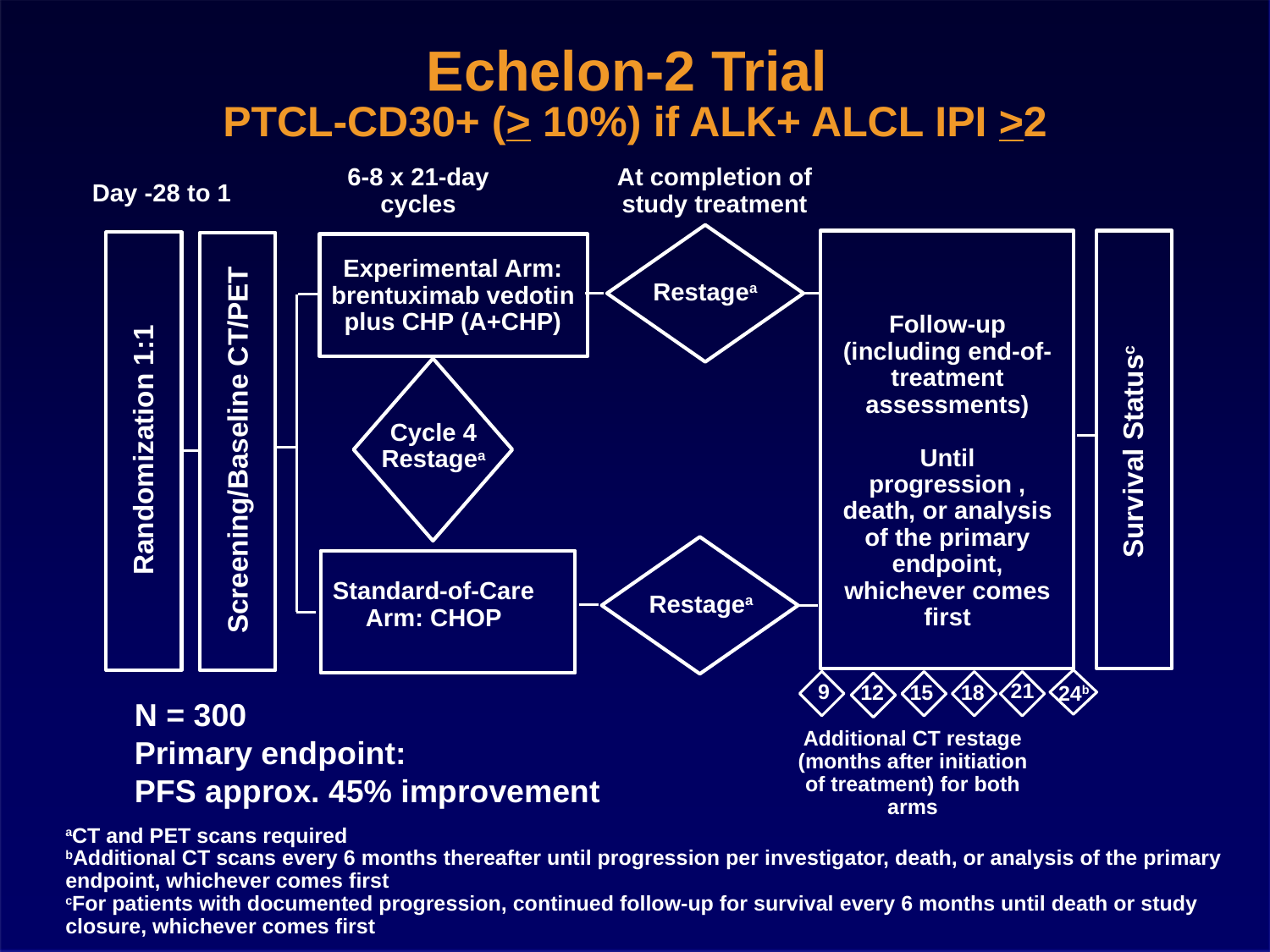

# Echelon-2 Trial PTCL-CD30+ (> 10%) if ALK+ ALCL IPI >2
6-8 x 21-day cycles
At completion of study treatment
Day -28 to 1

Experimental Arm: brentuximab vedotin plus CHP (A+CHP)
Restagea
Follow-up (including end-of-treatment assessments)

Until progression , death, or analysis of the primary endpoint, whichever comes first

Cycle 4 Restagea
Randomization 1:1
Screening/Baseline CT/PET
Survival Statusc

Standard-of-Care Arm: CHOP
Restagea

21
9
15
18
12
24b
N = 300
Primary endpoint:
PFS approx. 45% improvement
Additional CT restage (months after initiation of treatment) for both arms
aCT and PET scans required
bAdditional CT scans every 6 months thereafter until progression per investigator, death, or analysis of the primary endpoint, whichever comes first
cFor patients with documented progression, continued follow-up for survival every 6 months until death or study closure, whichever comes first